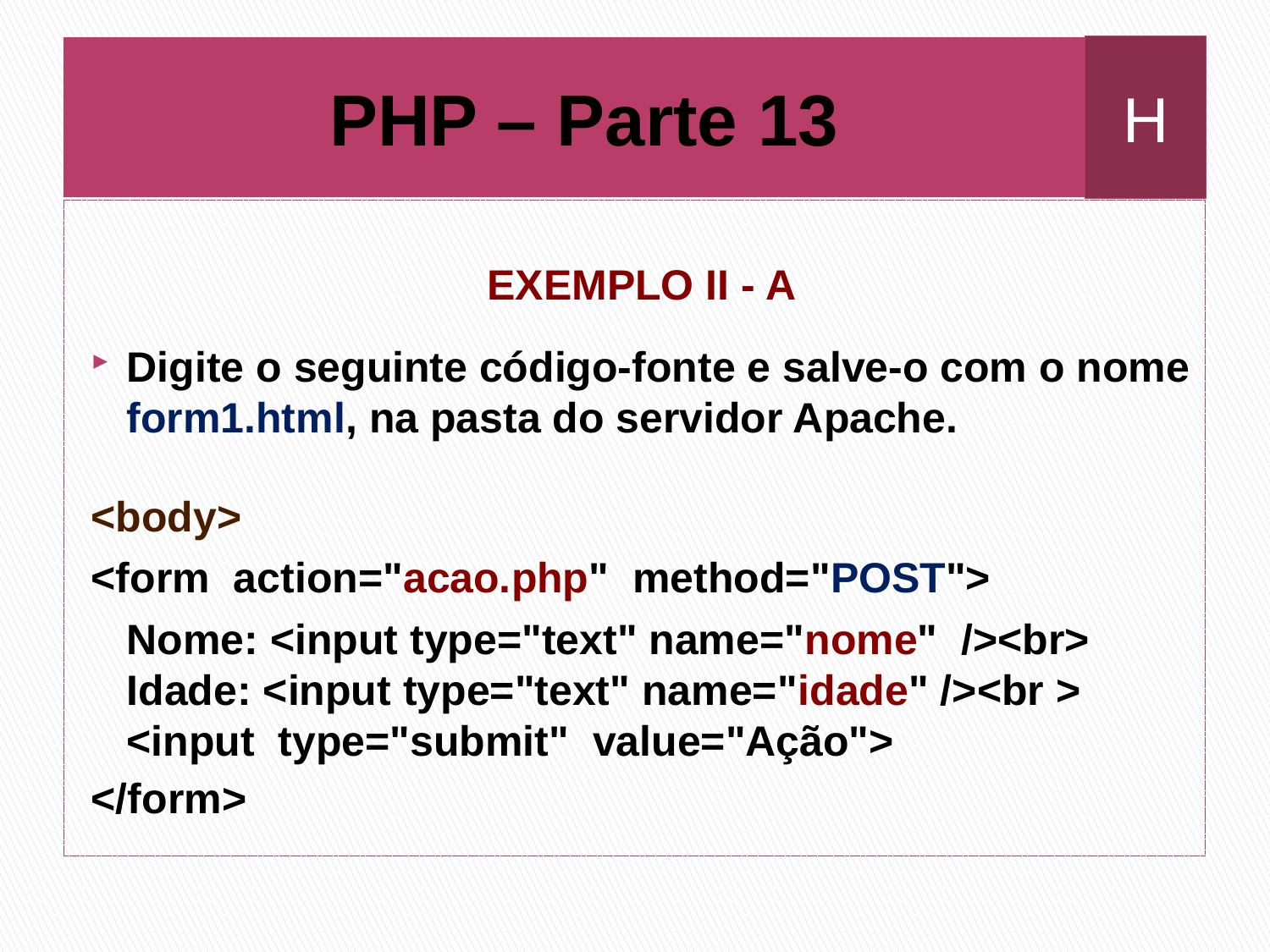

H
# PHP – Parte 13
EXEMPLO II - A
Digite o seguinte código-fonte e salve-o com o nome form1.html, na pasta do servidor Apache.

<body>
<form  action="acao.php"  method="POST">
   Nome: <input type="text" name="nome"  /><br>      Idade: <input type="text" name="idade" /><br >      <input  type="submit"  value="Ação">
</form>